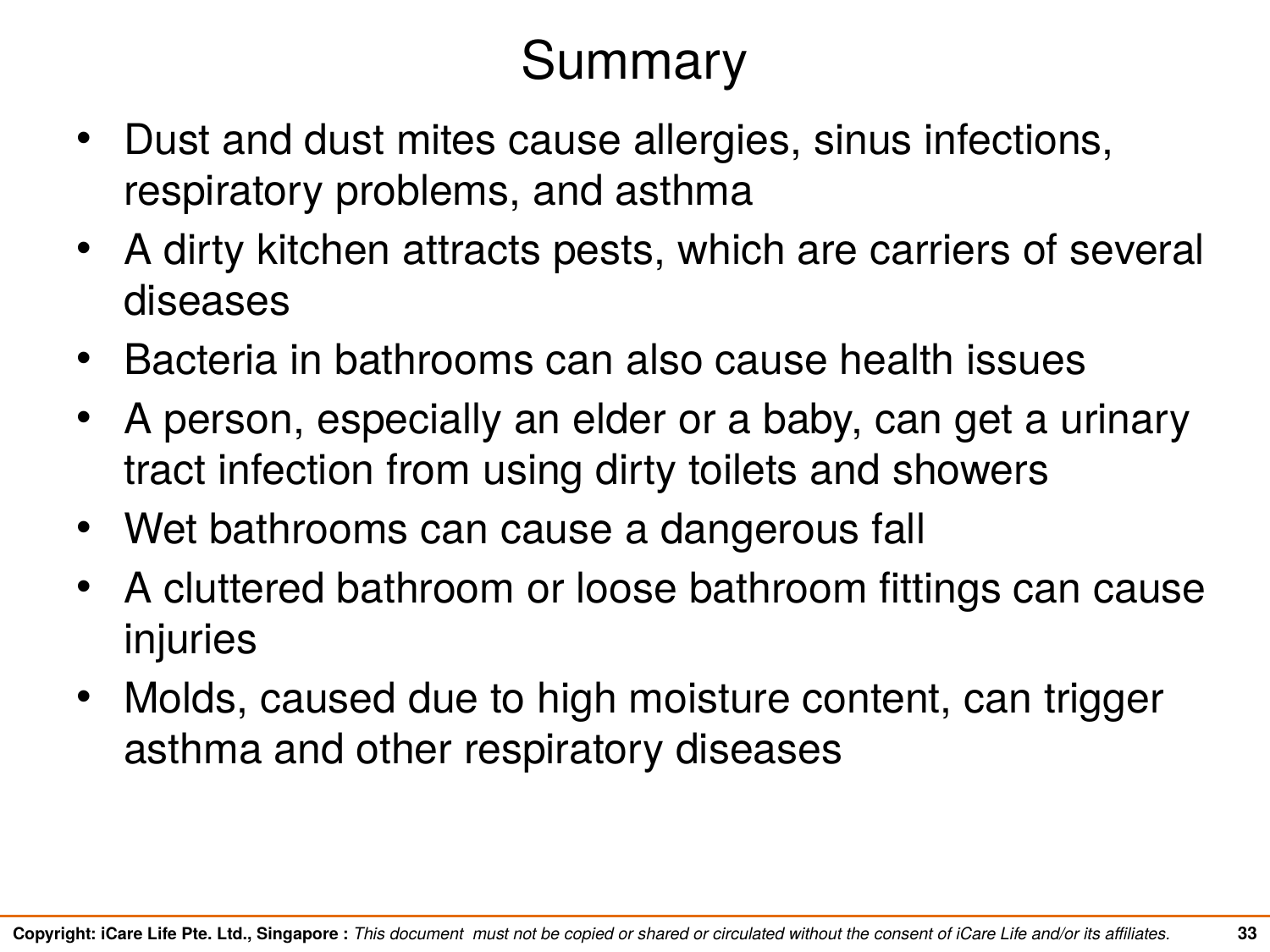

# Summary
Dust and dust mites cause allergies, sinus infections, respiratory problems, and asthma
A dirty kitchen attracts pests, which are carriers of several diseases
Bacteria in bathrooms can also cause health issues
A person, especially an elder or a baby, can get a urinary tract infection from using dirty toilets and showers
Wet bathrooms can cause a dangerous fall
A cluttered bathroom or loose bathroom fittings can cause injuries
Molds, caused due to high moisture content, can trigger asthma and other respiratory diseases

33
Copyright: iCare Life Pte. Ltd., Singapore : This document  must not be copied or shared or circulated without the consent of iCare Life and/or its affiliates.